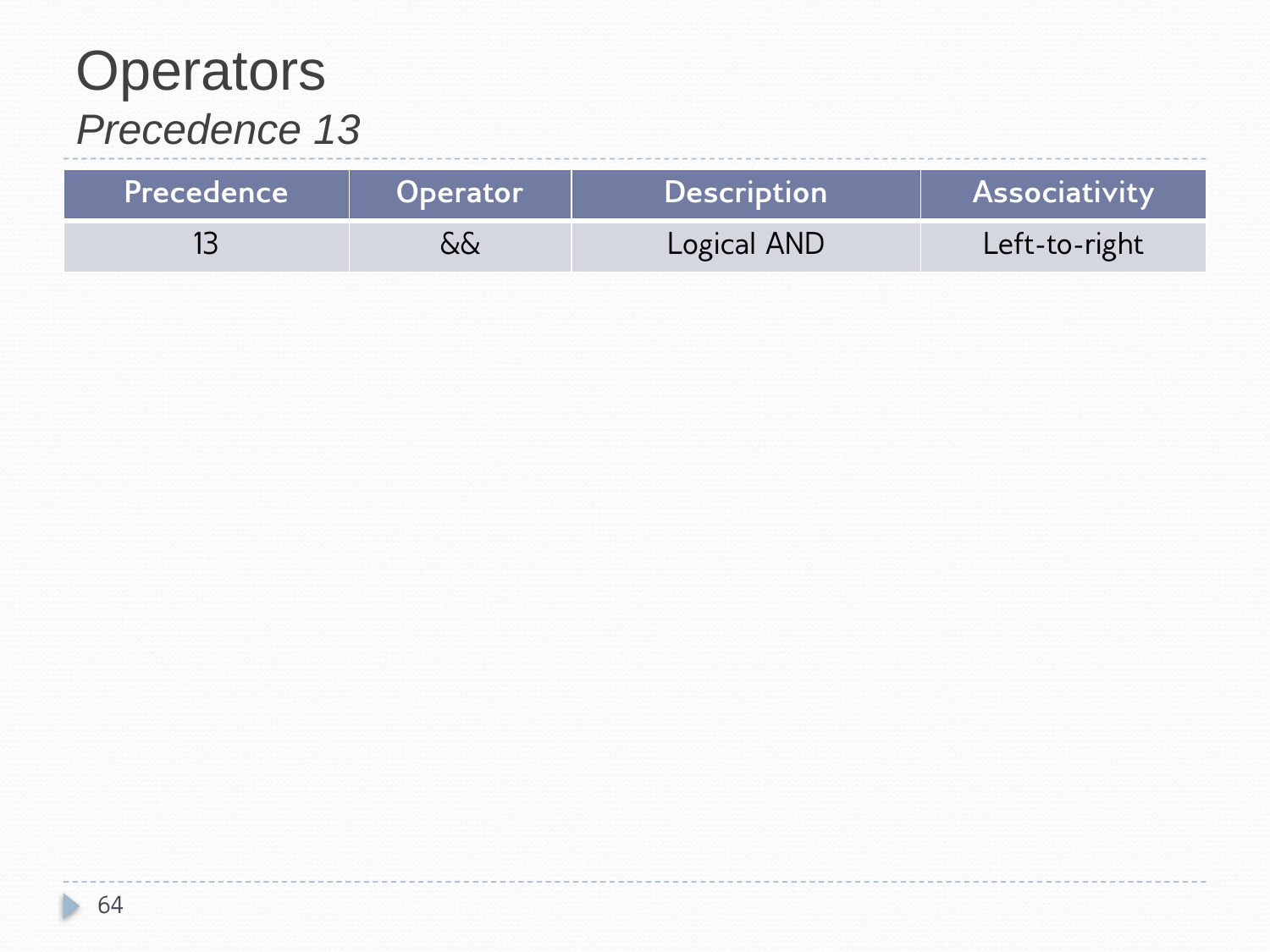

# Operators Precedence 13
| Precedence | Operator | Description | Associativity |
| --- | --- | --- | --- |
| 13 | && | Logical AND | Left-to-right |
64